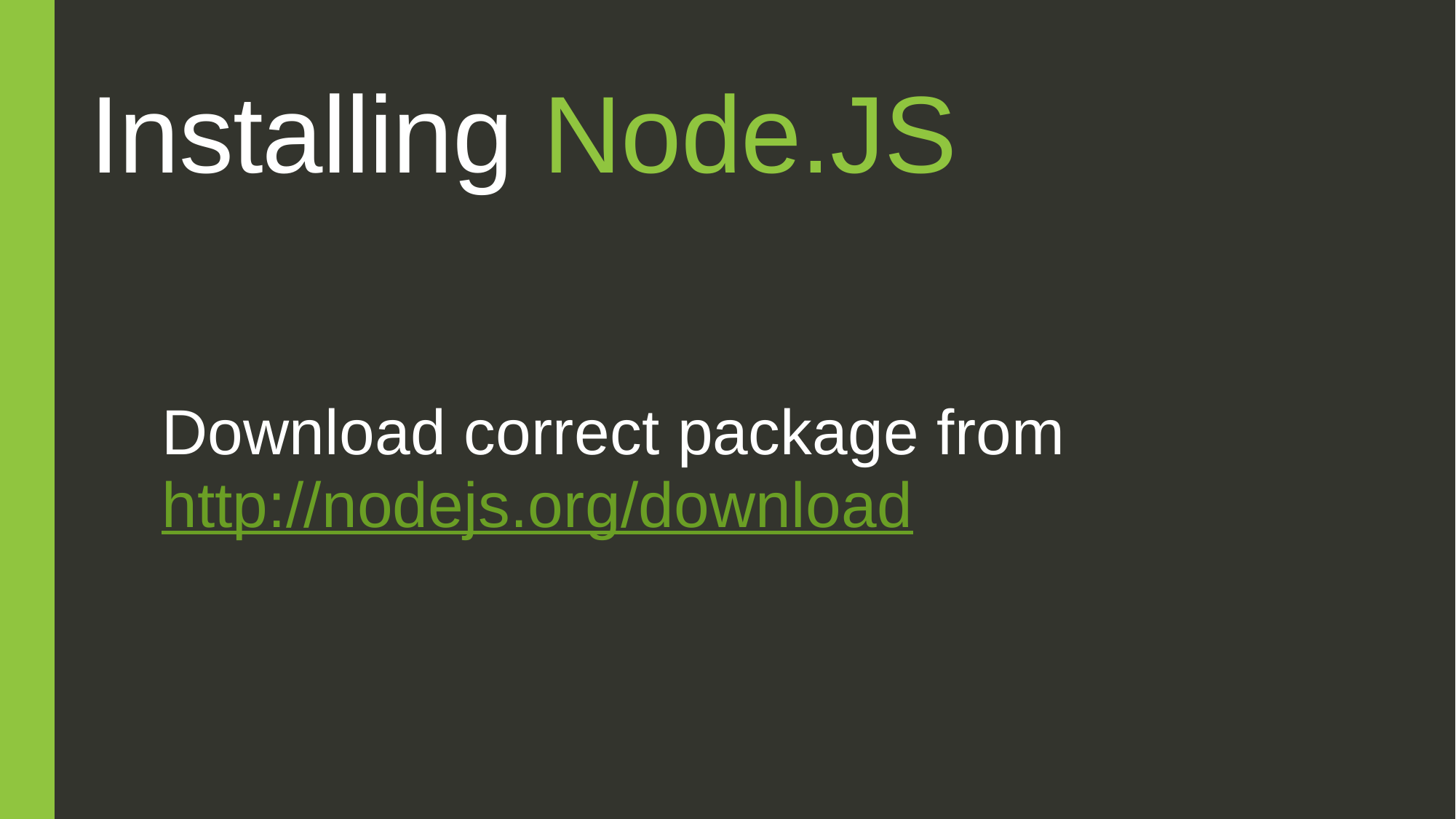

# Installing Node.JS
Download correct package from
http://nodejs.org/download